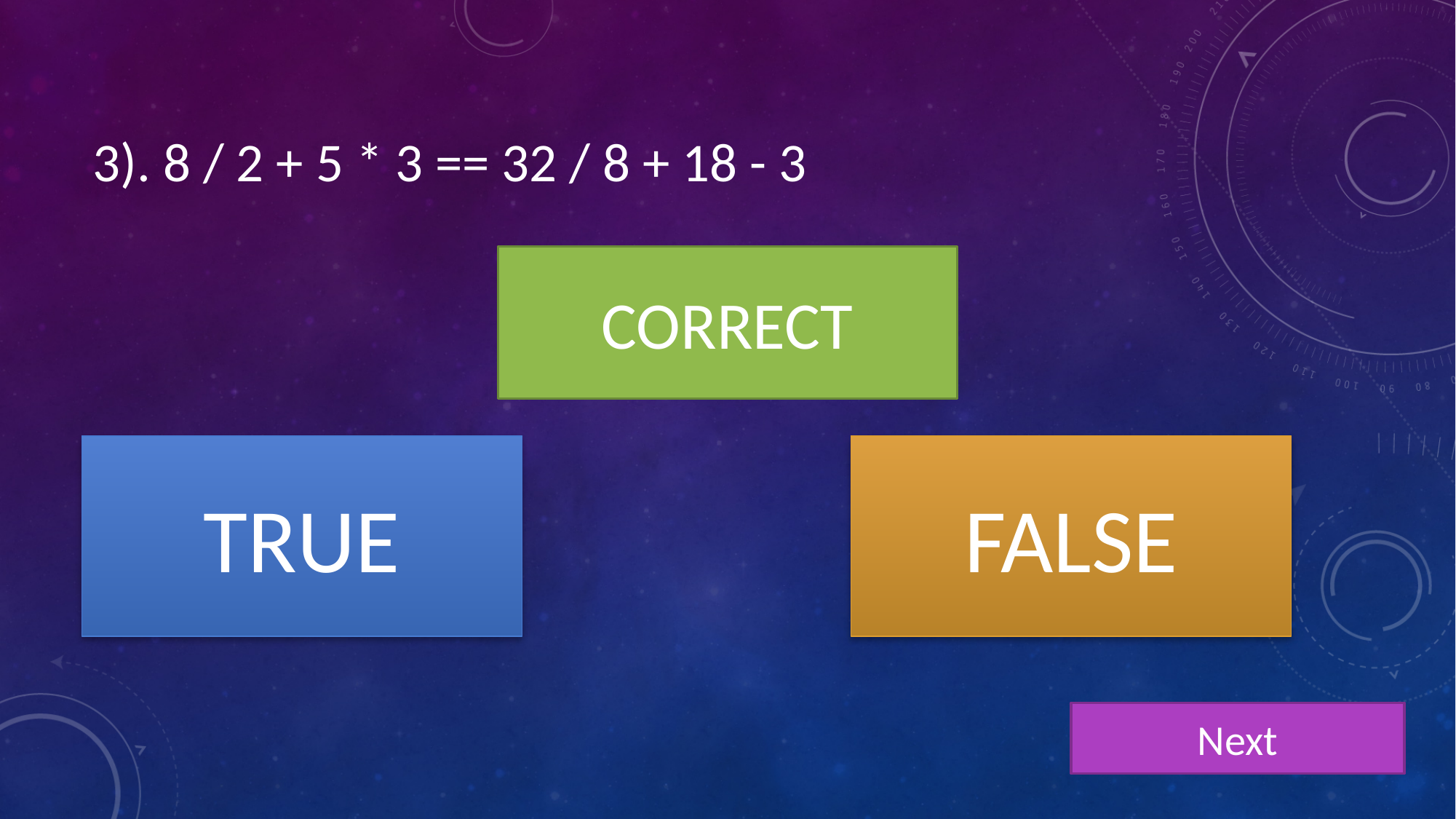

# 3). 8 / 2 + 5 * 3 == 32 / 8 + 18 - 3
INCORRECT
CORRECT
TRUE
FALSE
Next